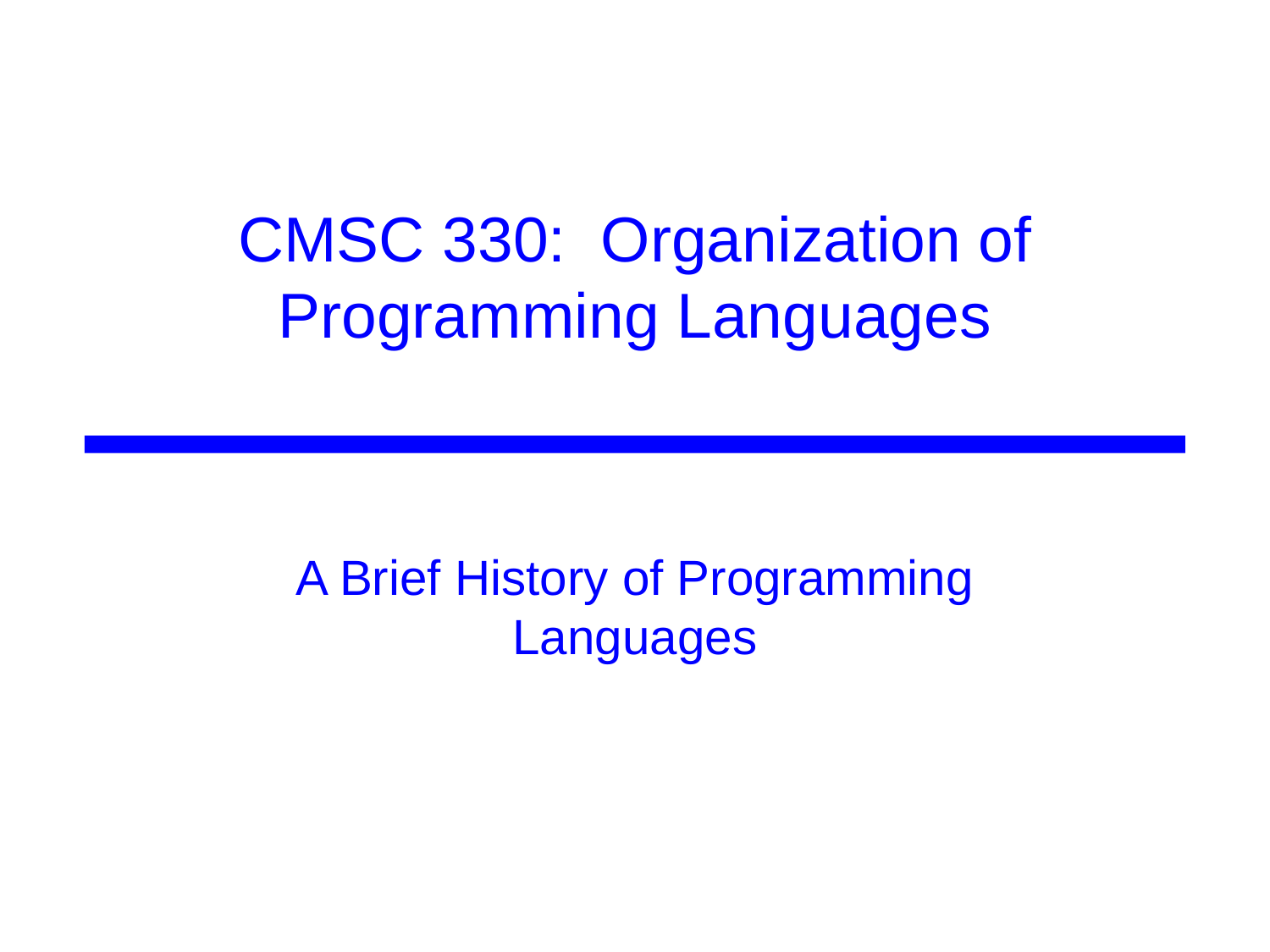

# CMSC 330:  Organization of Programming Languages
A Brief History of Programming Languages